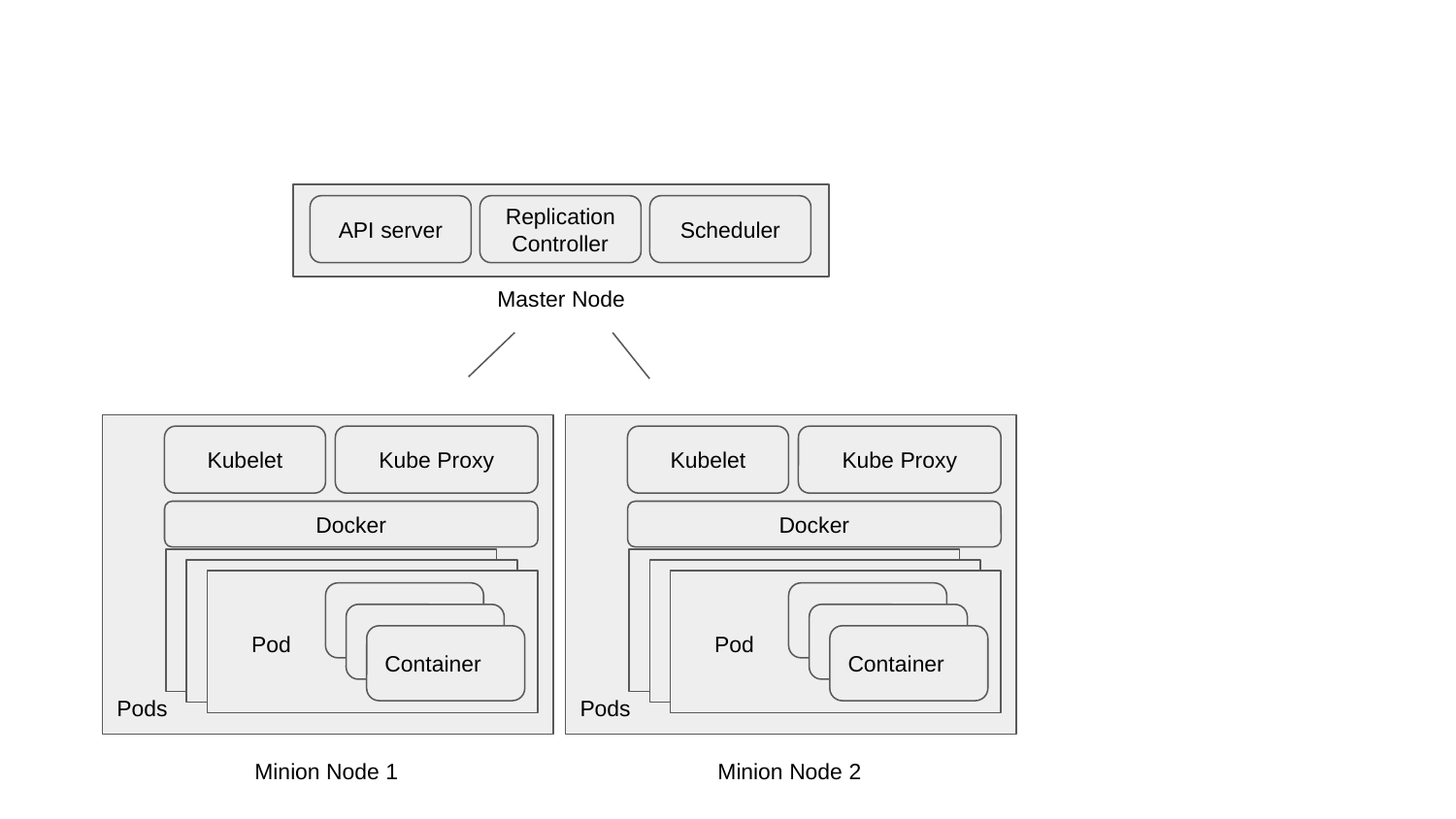

API server
Replication
Controller
Scheduler
Master Node

Kubelet
Kube Proxy
Kubelet
Kube Proxy
Docker
Docker

Pods
Pods
Container

Container

Pod
Pod
Container
Container
Pod
Pod
Container
Container
Pods
Pods
Minion Node 1
Minion Node 2